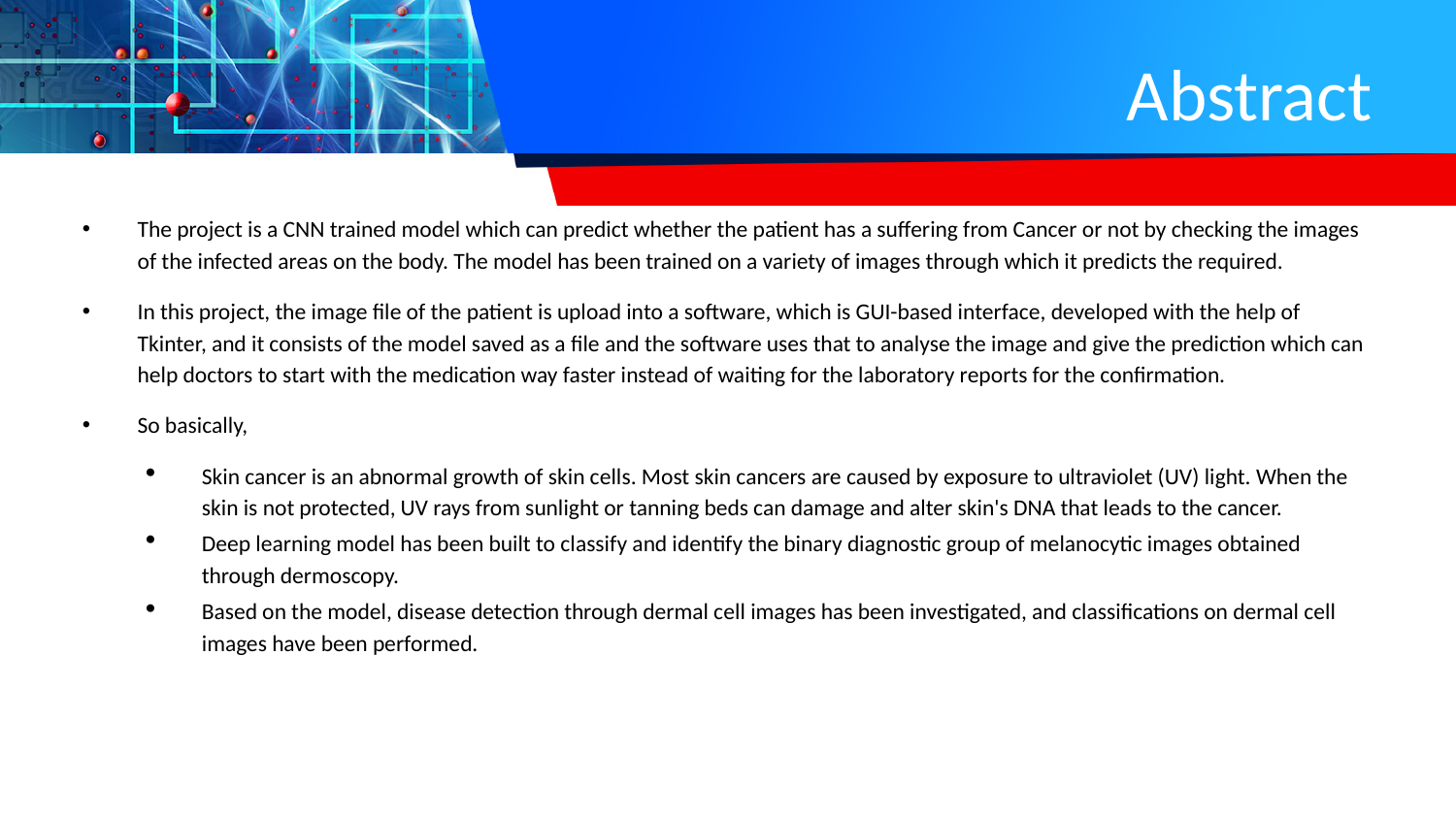

# Abstract
The project is a CNN trained model which can predict whether the patient has a suffering from Cancer or not by checking the images of the infected areas on the body. The model has been trained on a variety of images through which it predicts the required.
In this project, the image file of the patient is upload into a software, which is GUI-based interface, developed with the help of Tkinter, and it consists of the model saved as a file and the software uses that to analyse the image and give the prediction which can help doctors to start with the medication way faster instead of waiting for the laboratory reports for the confirmation.
So basically,
Skin cancer is an abnormal growth of skin cells. Most skin cancers are caused by exposure to ultraviolet (UV) light. When the skin is not protected, UV rays from sunlight or tanning beds can damage and alter skin's DNA that leads to the cancer.
Deep learning model has been built to classify and identify the binary diagnostic group of melanocytic images obtained through dermoscopy.
Based on the model, disease detection through dermal cell images has been investigated, and classifications on dermal cell images have been performed.